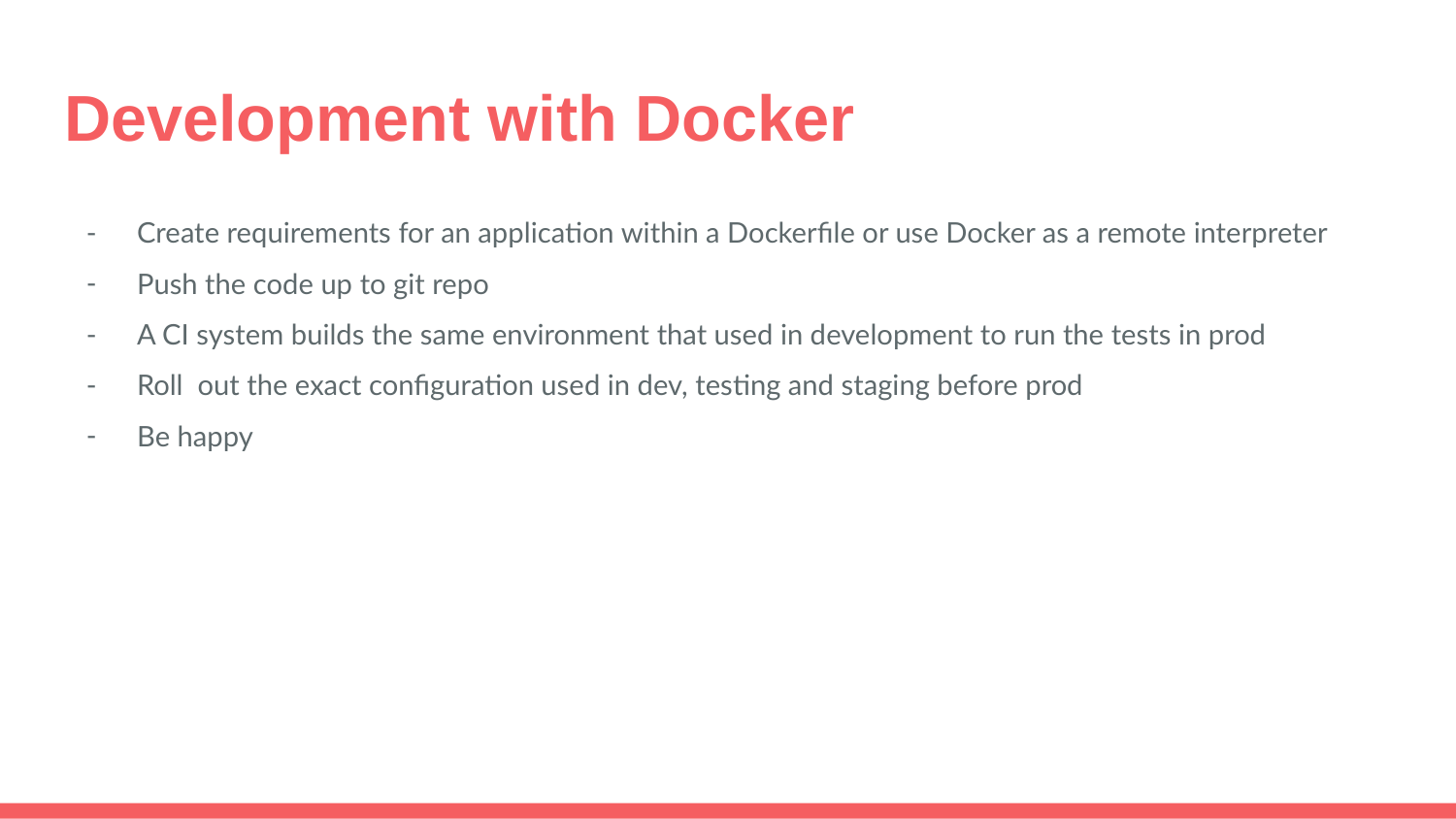

# Development with Docker
Create requirements for an application within a Dockerfile or use Docker as a remote interpreter
Push the code up to git repo
A CI system builds the same environment that used in development to run the tests in prod
Roll  out the exact configuration used in dev, testing and staging before prod
Be happy